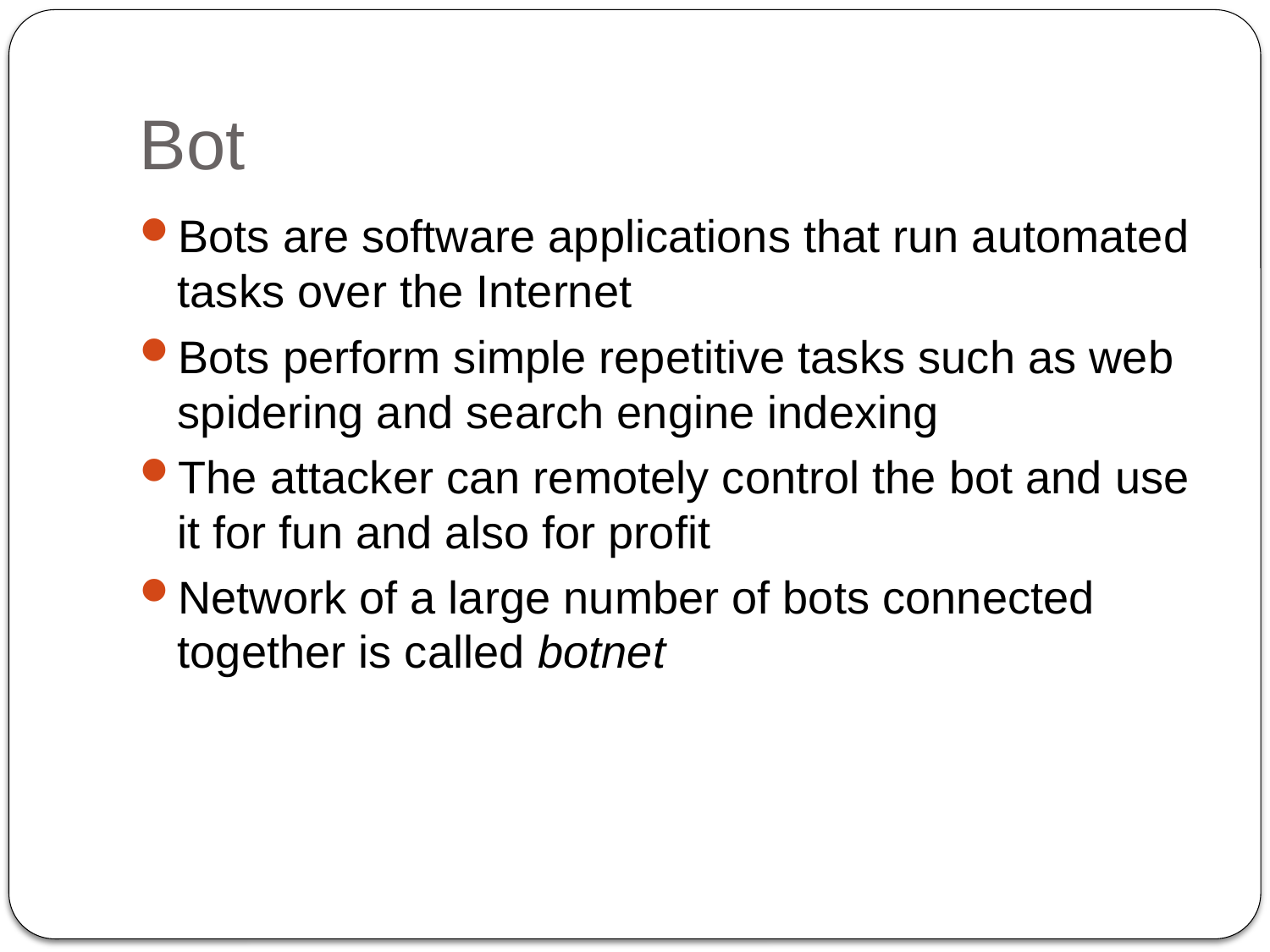

# Bot
Bots are software applications that run automated tasks over the Internet
Bots perform simple repetitive tasks such as web spidering and search engine indexing
The attacker can remotely control the bot and use it for fun and also for profit
Network of a large number of bots connected together is called botnet